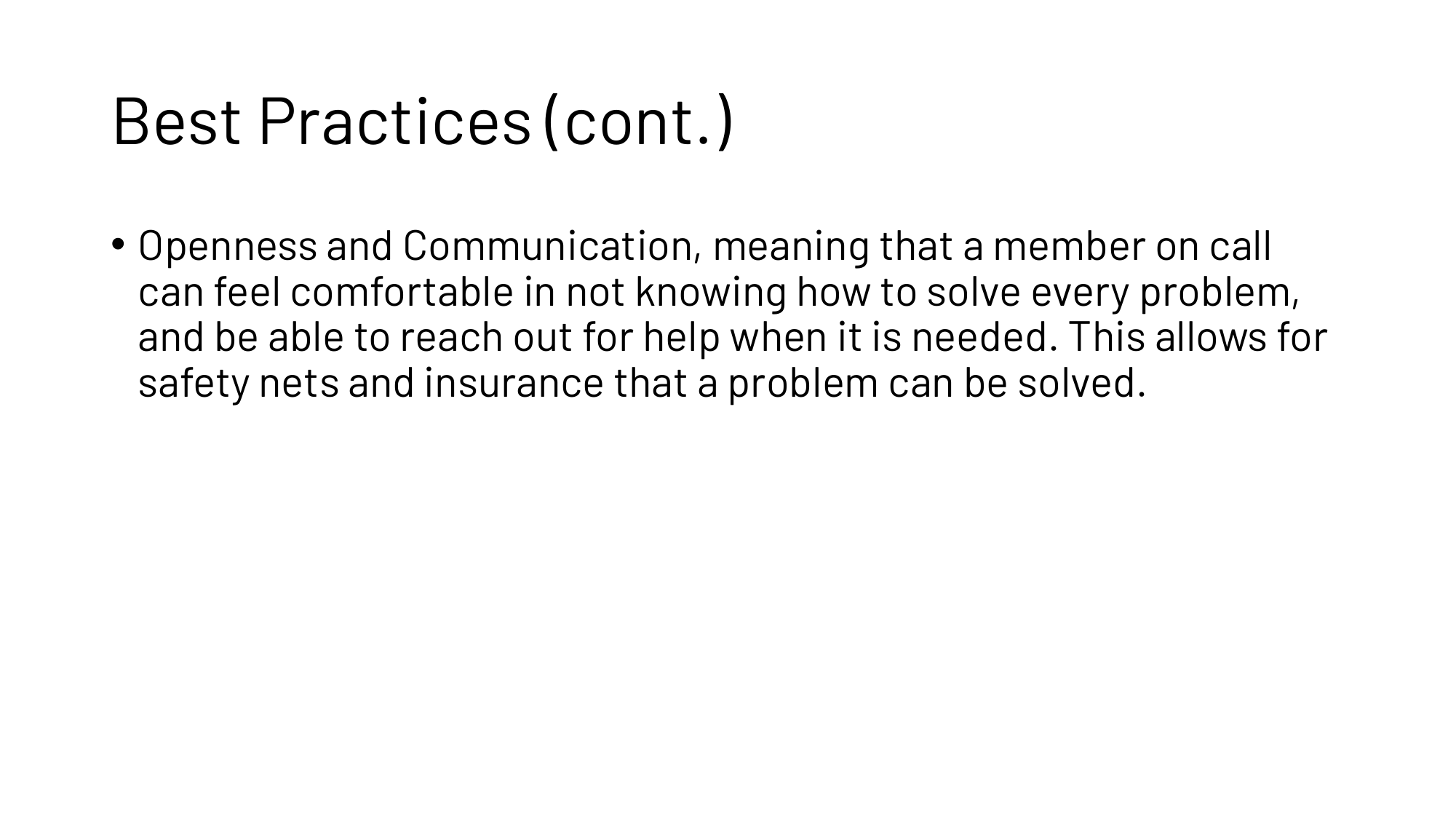

# Best Practices (cont.)
Openness and Communication, meaning that a member on call can feel comfortable in not knowing how to solve every problem, and be able to reach out for help when it is needed. This allows for safety nets and insurance that a problem can be solved.